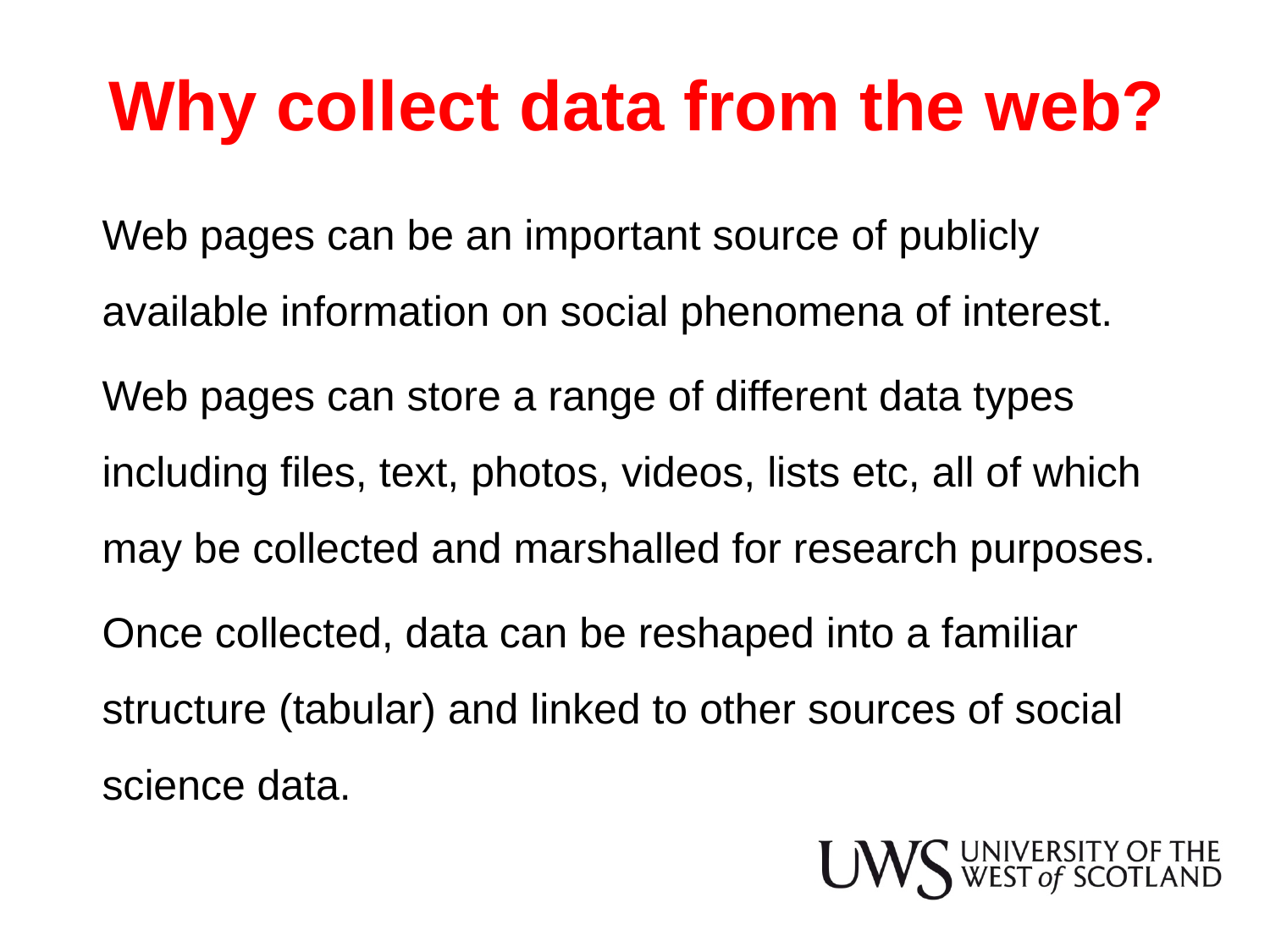

# Why collect data from the web?
Web pages can be an important source of publicly available information on social phenomena of interest.
Web pages can store a range of different data types including files, text, photos, videos, lists etc, all of which may be collected and marshalled for research purposes.
Once collected, data can be reshaped into a familiar structure (tabular) and linked to other sources of social science data.